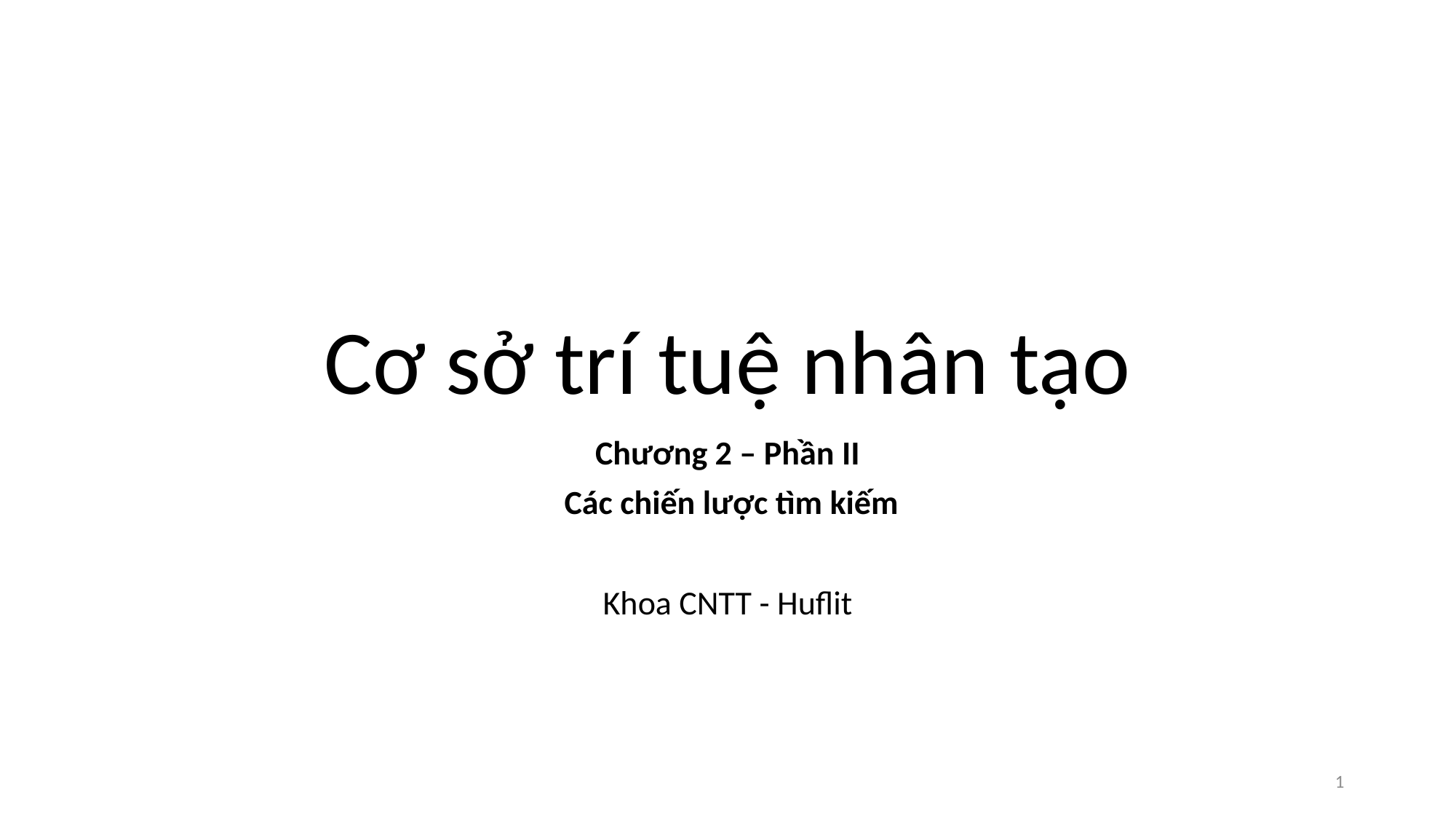

# Cơ sở trí tuệ nhân tạo
Chương 2 – Phần II
 Các chiến lược tìm kiếm

Khoa CNTT - Huflit
1